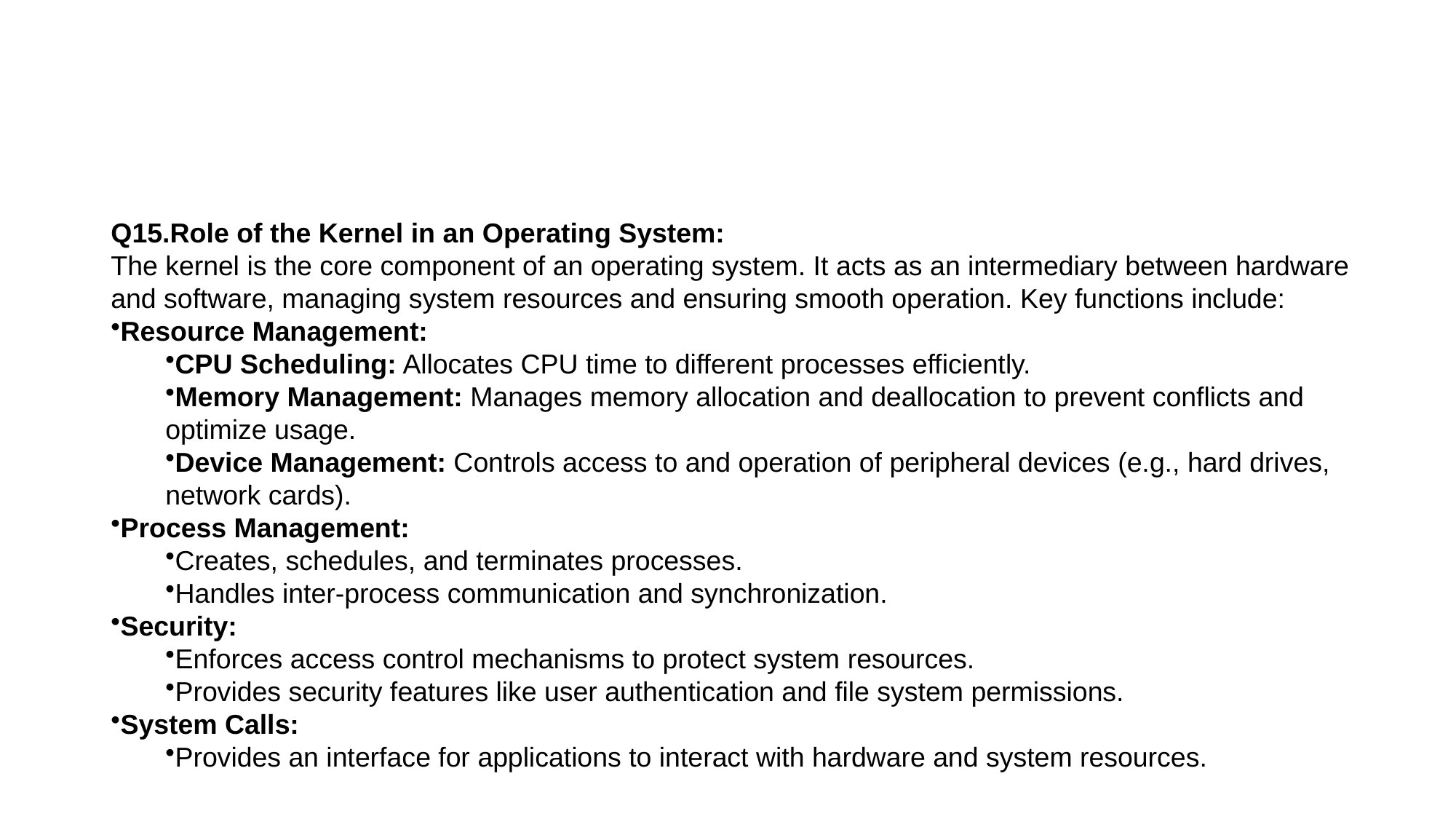

Q15.Role of the Kernel in an Operating System:
The kernel is the core component of an operating system. It acts as an intermediary between hardware and software, managing system resources and ensuring smooth operation. Key functions include:
Resource Management:
CPU Scheduling: Allocates CPU time to different processes efficiently.
Memory Management: Manages memory allocation and deallocation to prevent conflicts and optimize usage.
Device Management: Controls access to and operation of peripheral devices (e.g., hard drives, network cards).
Process Management:
Creates, schedules, and terminates processes.
Handles inter-process communication and synchronization.
Security:
Enforces access control mechanisms to protect system resources.
Provides security features like user authentication and file system permissions.
System Calls:
Provides an interface for applications to interact with hardware and system resources.